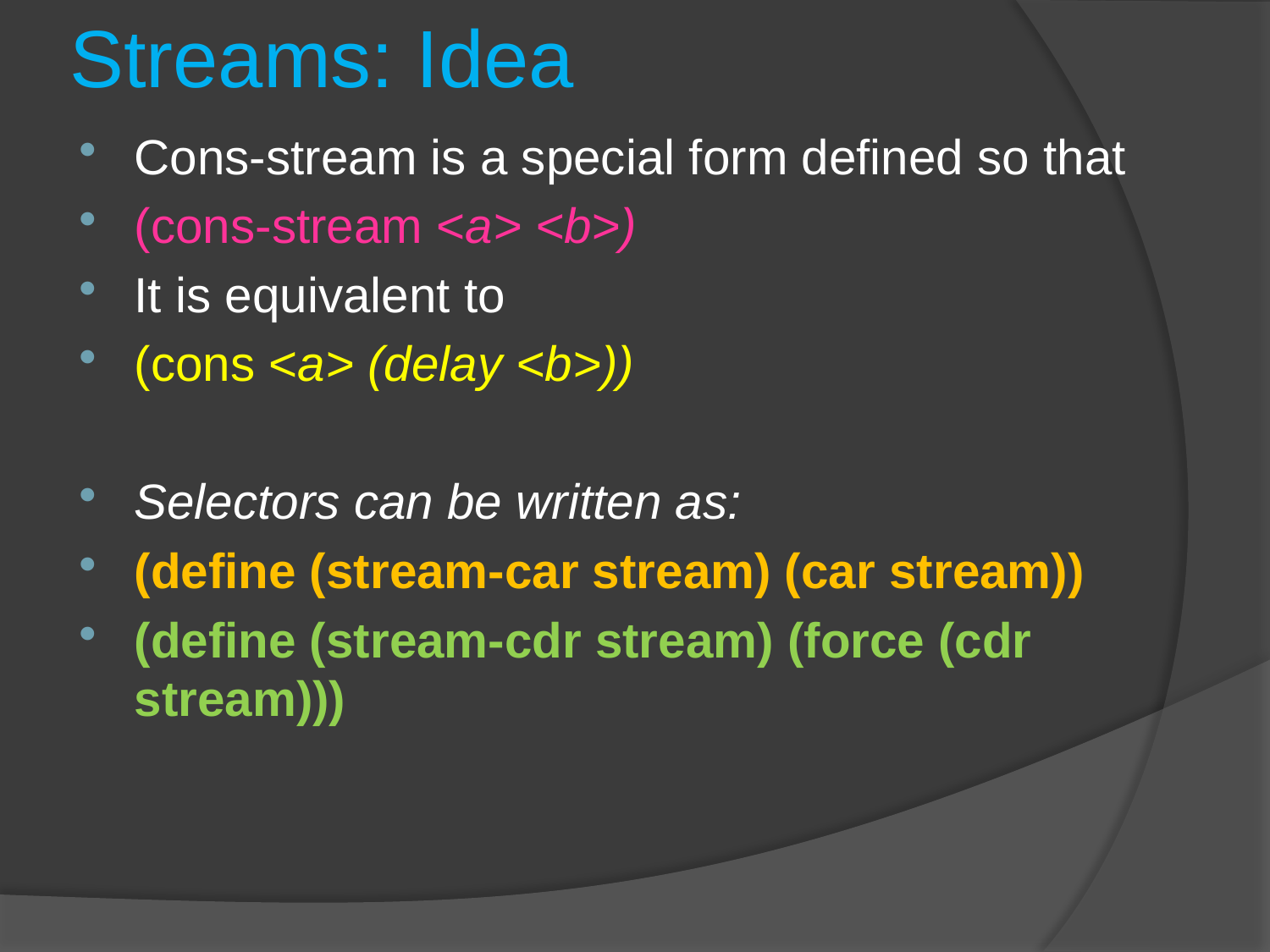

# Streams: Idea
Cons-stream is a special form defined so that
(cons-stream <a> <b>)
It is equivalent to
(cons <a> (delay <b>))

Selectors can be written as:
(define (stream-car stream) (car stream))
(define (stream-cdr stream) (force (cdr stream)))